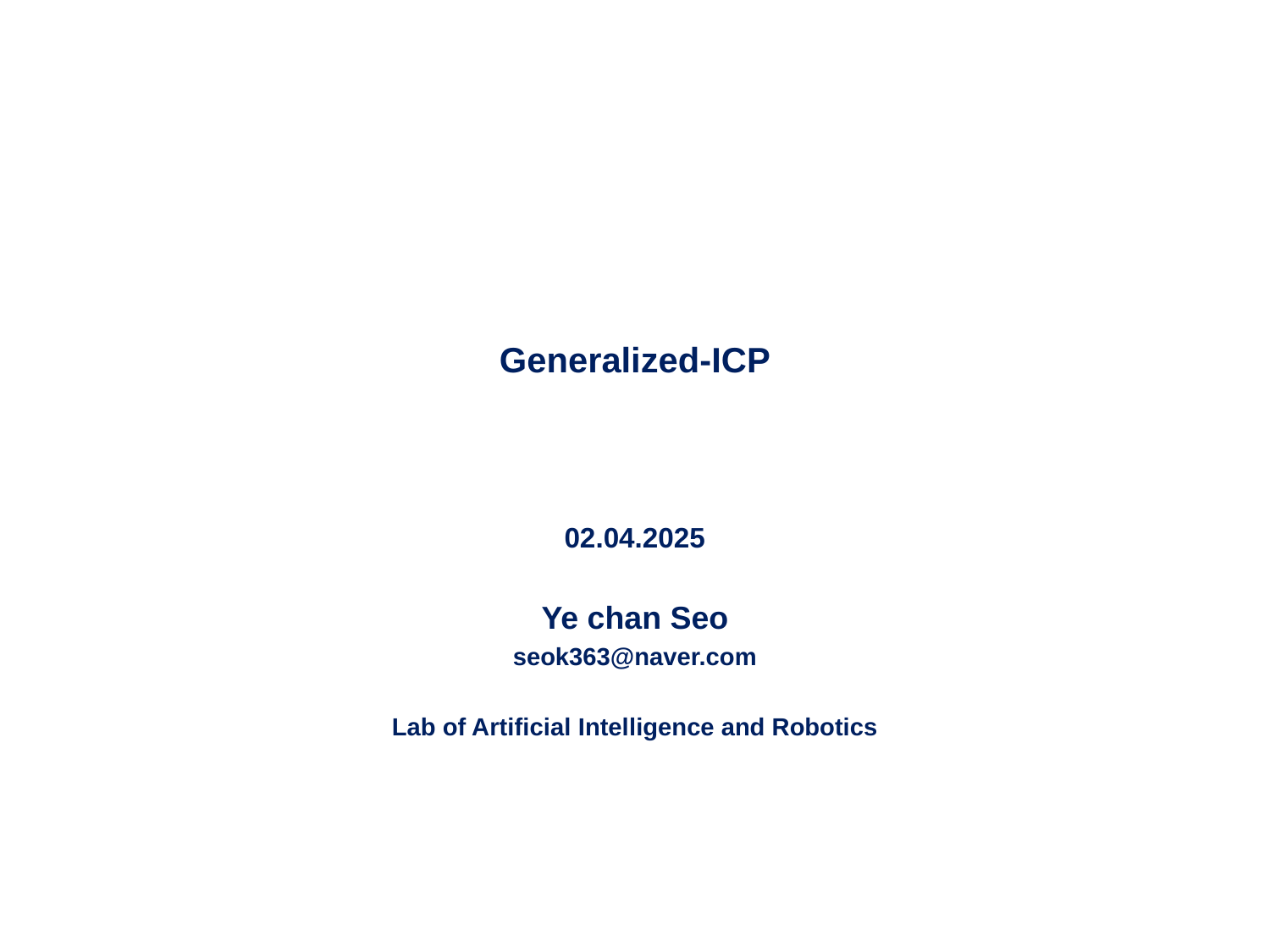

# Generalized-ICP
02.04.2025

Ye chan Seo
seok363@naver.com

Lab of Artificial Intelligence and Robotics